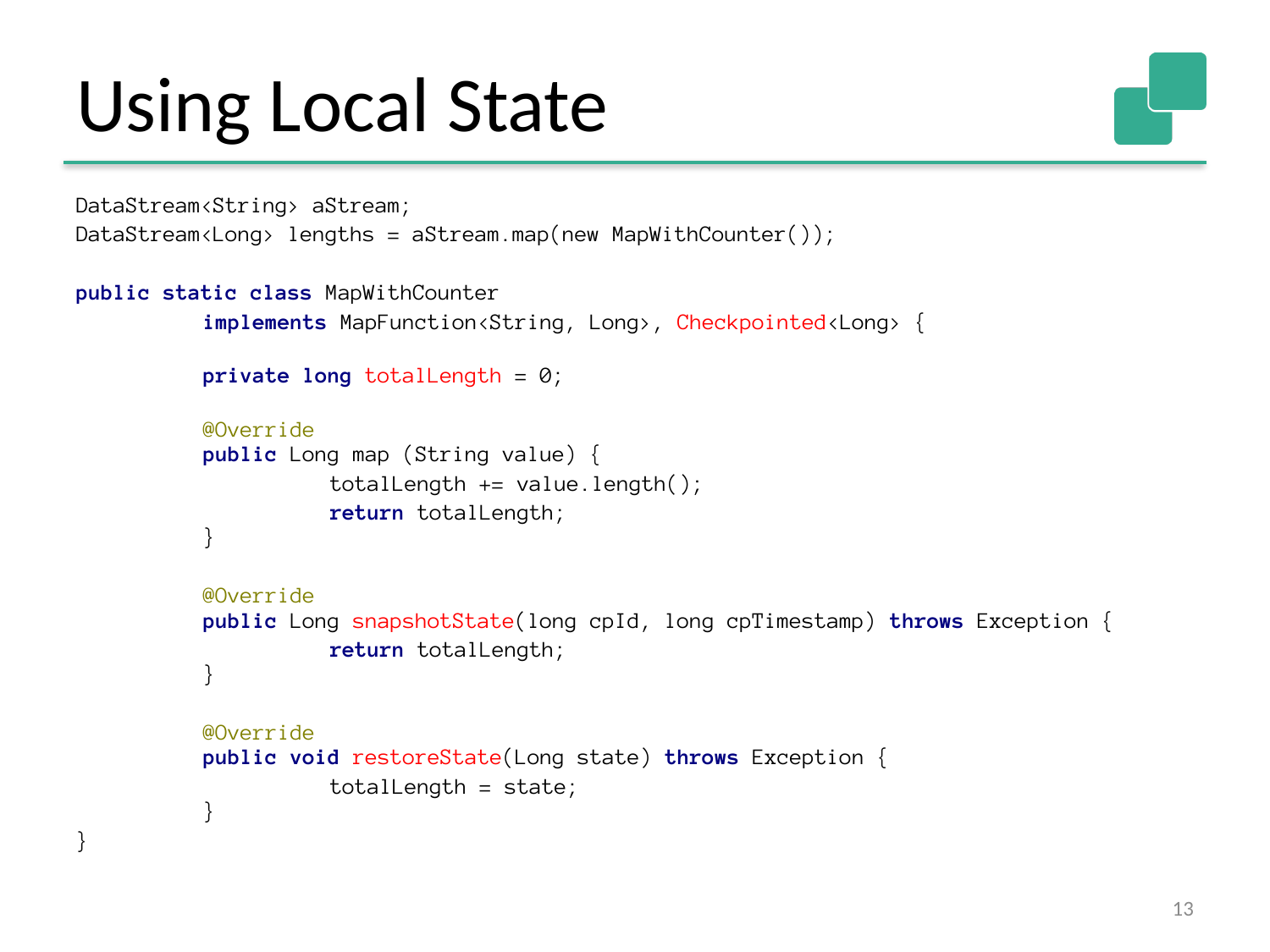

# Using Local State
DataStream<String> aStream;
DataStream<Long> lengths = aStream.map(new MapWithCounter());

public static class MapWithCounter
	implements MapFunction<String, Long>, Checkpointed<Long> {
	private long totalLength = 0;
	@Override
	public Long map (String value) {
    		totalLength += value.length();
		return totalLength;
	}

	@Override
	public Long snapshotState(long cpId, long cpTimestamp) throws Exception {
		return totalLength;
	}

	@Override
	public void restoreState(Long state) throws Exception {
		totalLength = state;
	}
}
13